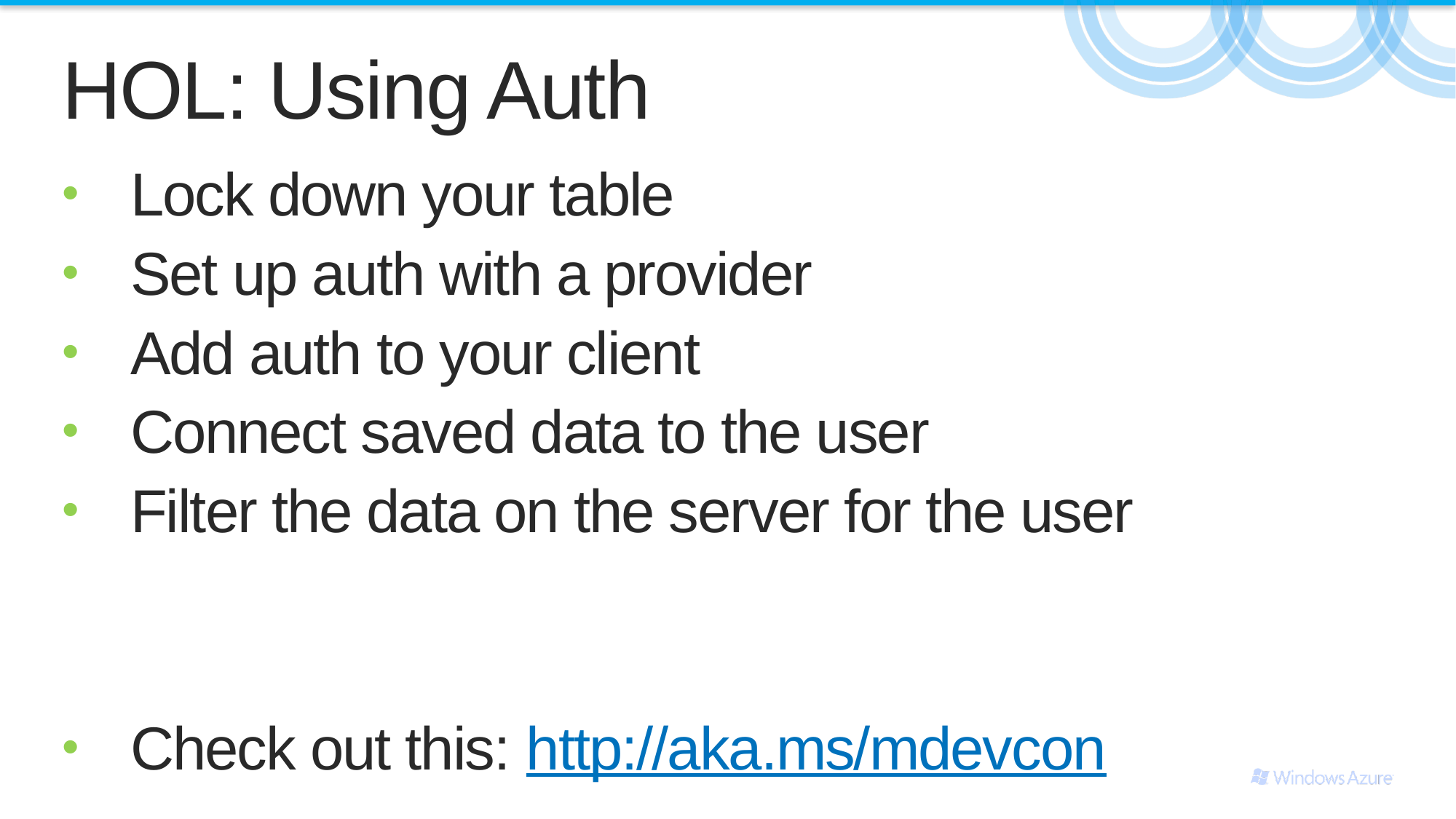

# HOL: Using Auth
Lock down your table
Set up auth with a provider
Add auth to your client
Connect saved data to the user
Filter the data on the server for the user

Check out this: http://aka.ms/mdevcon